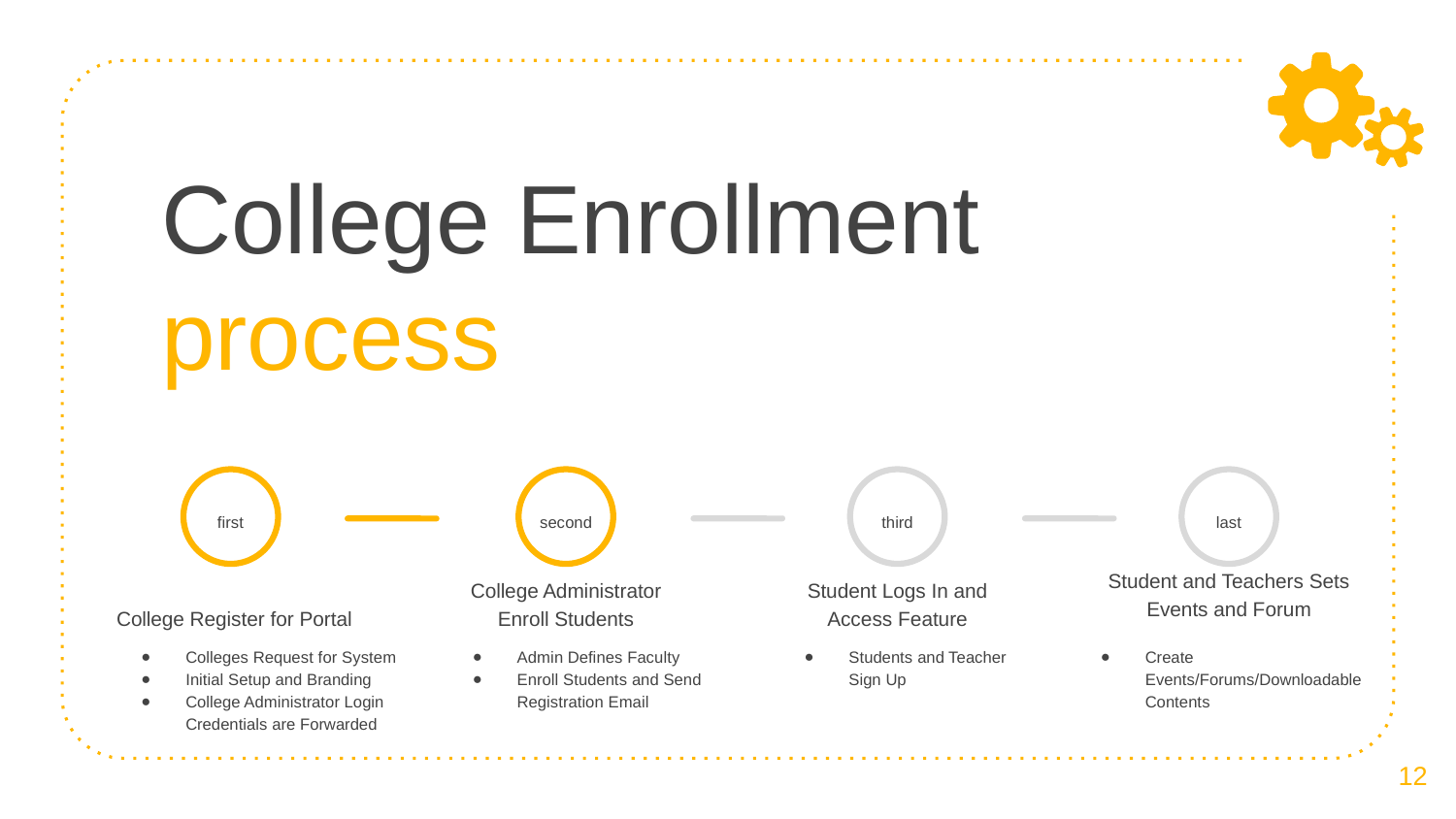

# College Enrollment process

first
third
last
second

Student and Teachers Sets Events and Forum
College Register for Portal
College Administrator Enroll Students
Student Logs In and Access Feature
Colleges Request for System
Initial Setup and Branding
College Administrator Login Credentials are Forwarded
Admin Defines Faculty
Enroll Students and Send Registration Email
Students and Teacher Sign Up
Create Events/Forums/Downloadable Contents
12